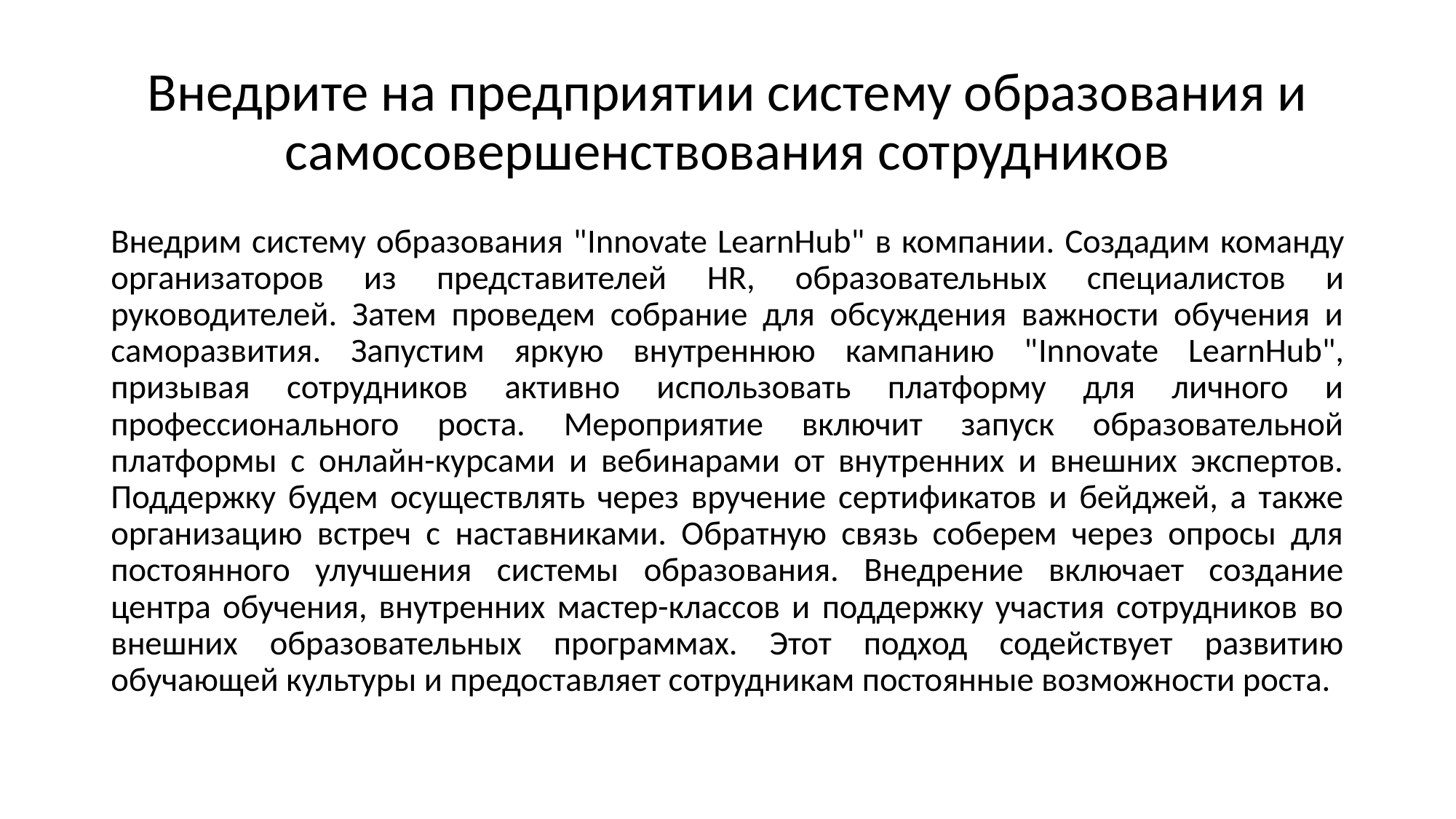

# Внедрите на предприятии систему образования и самосовершенствования сотрудников
Внедрим систему образования "Innovate LearnHub" в компании. Создадим команду организаторов из представителей HR, образовательных специалистов и руководителей. Затем проведем собрание для обсуждения важности обучения и саморазвития. Запустим яркую внутреннюю кампанию "Innovate LearnHub", призывая сотрудников активно использовать платформу для личного и профессионального роста. Мероприятие включит запуск образовательной платформы с онлайн-курсами и вебинарами от внутренних и внешних экспертов. Поддержку будем осуществлять через вручение сертификатов и бейджей, а также организацию встреч с наставниками. Обратную связь соберем через опросы для постоянного улучшения системы образования. Внедрение включает создание центра обучения, внутренних мастер-классов и поддержку участия сотрудников во внешних образовательных программах. Этот подход содействует развитию обучающей культуры и предоставляет сотрудникам постоянные возможности роста.